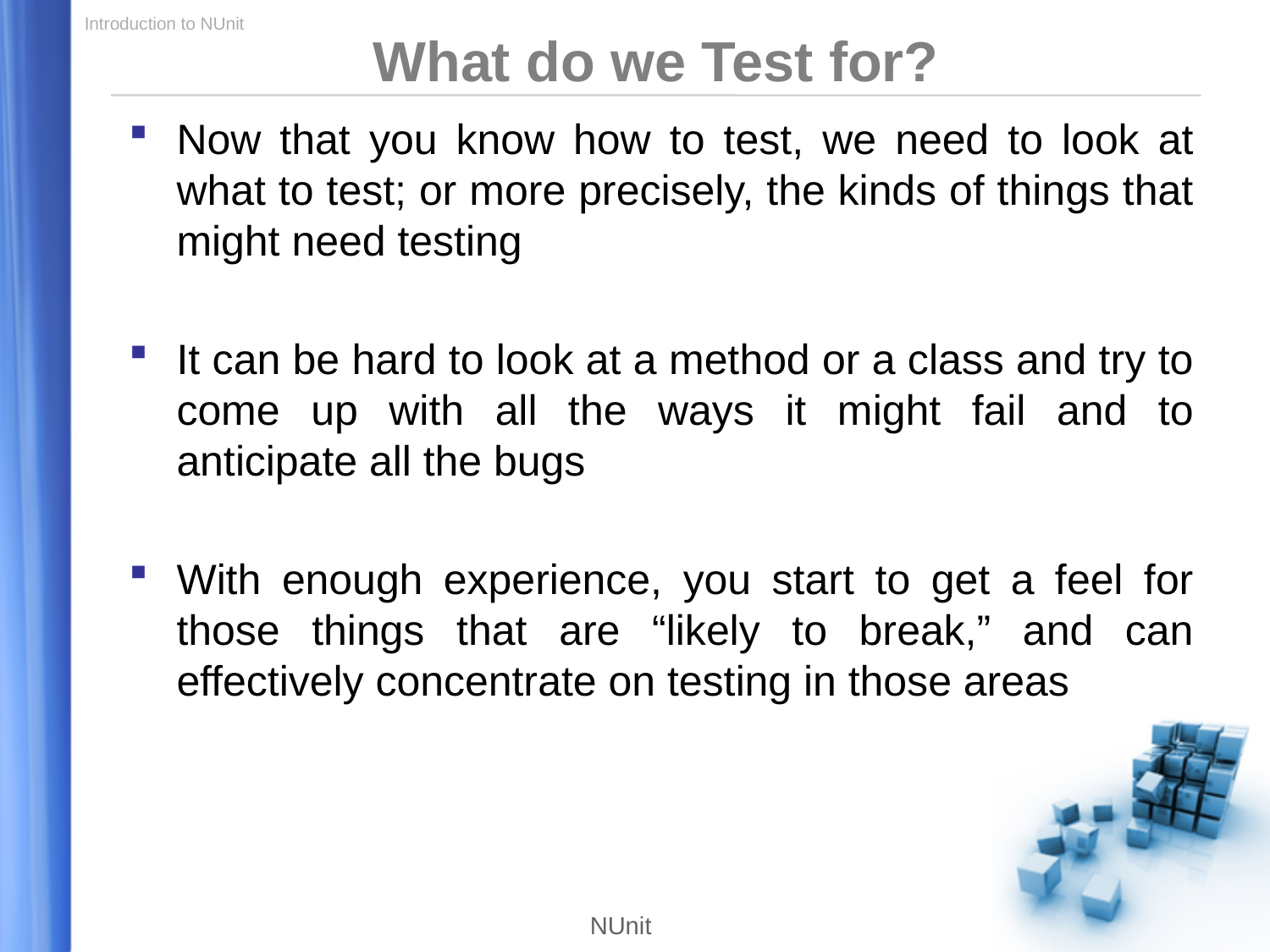

What do we Test for?
Now that you know how to test, we need to look at what to test; or more precisely, the kinds of things that might need testing

It can be hard to look at a method or a class and try to come up with all the ways it might fail and to anticipate all the bugs

With enough experience, you start to get a feel for those things that are “likely to break,” and can effectively concentrate on testing in those areas